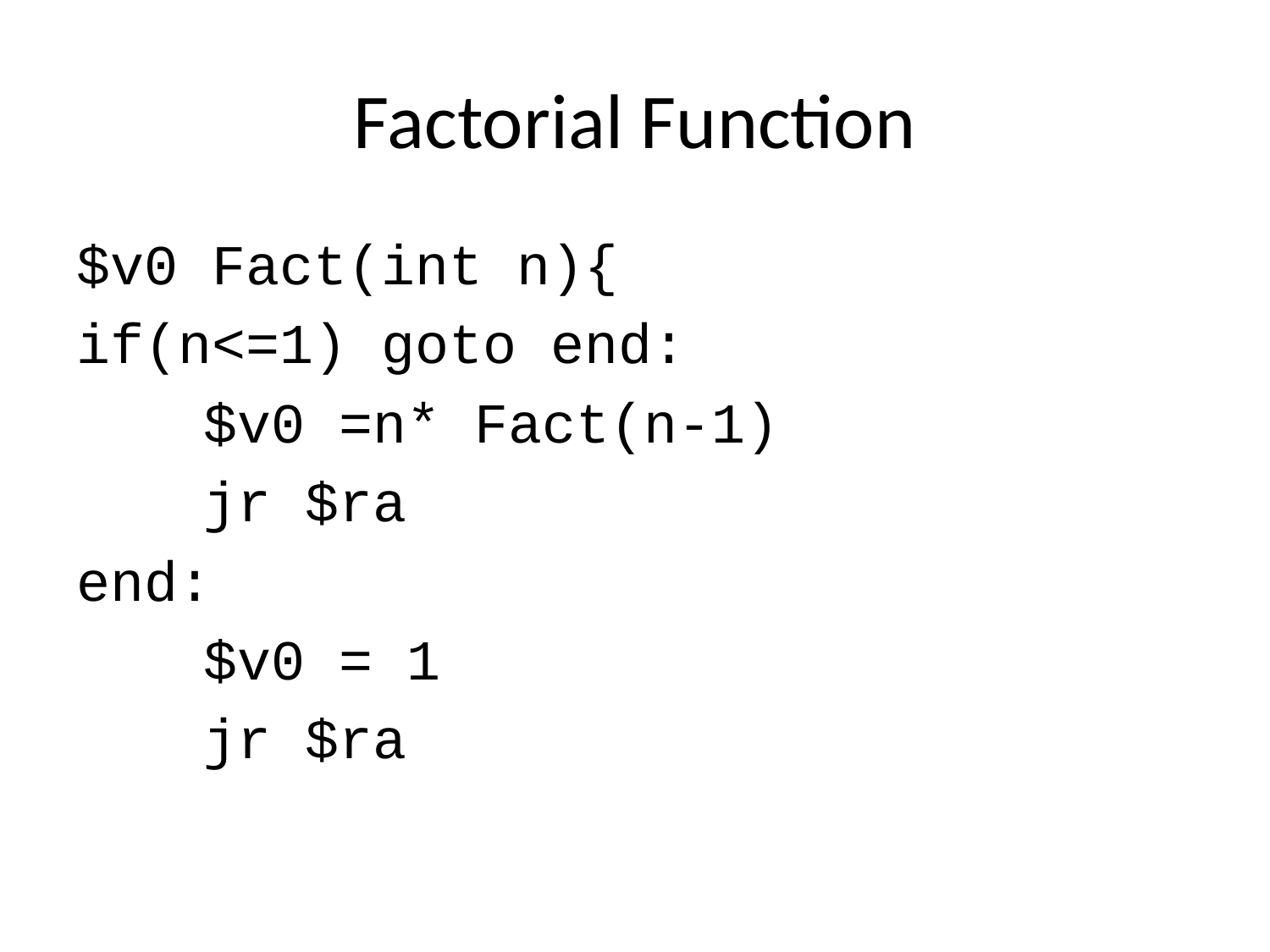

# Factorial Function
$v0 Fact(int n){
if(n<=1) goto end:
	$v0 =n* Fact(n-1)
	jr $ra
end:
	$v0 = 1
	jr $ra